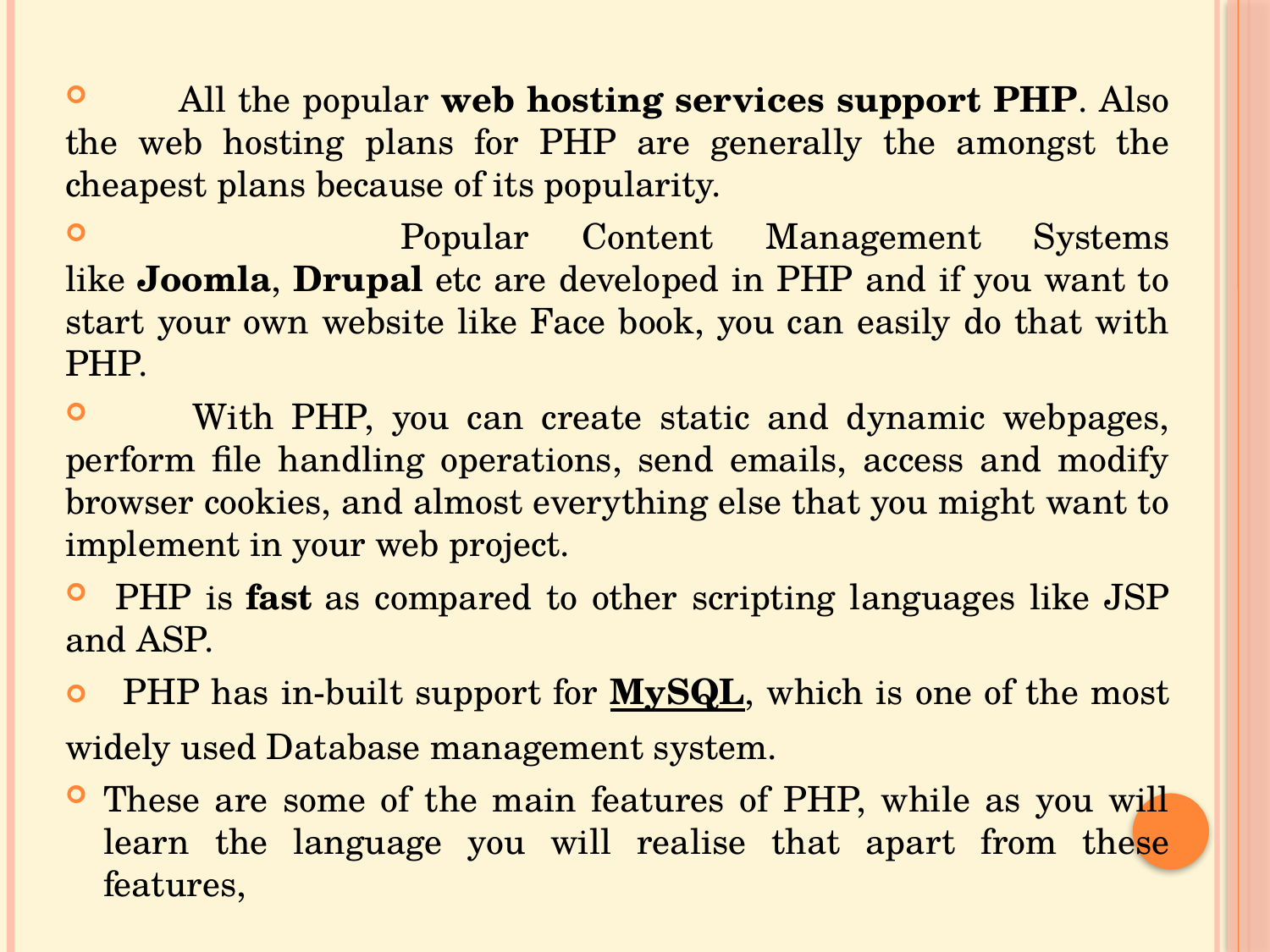

All the popular web hosting services support PHP. Also the web hosting plans for PHP are generally the amongst the cheapest plans because of its popularity.
      Popular Content Management Systems like Joomla, Drupal etc are developed in PHP and if you want to start your own website like Face book, you can easily do that with PHP.
      With PHP, you can create static and dynamic webpages, perform file handling operations, send emails, access and modify browser cookies, and almost everything else that you might want to implement in your web project.
  PHP is fast as compared to other scripting languages like JSP and ASP.
   PHP has in-built support for MySQL, which is one of the most widely used Database management system.
These are some of the main features of PHP, while as you will learn the language you will realise that apart from these features,